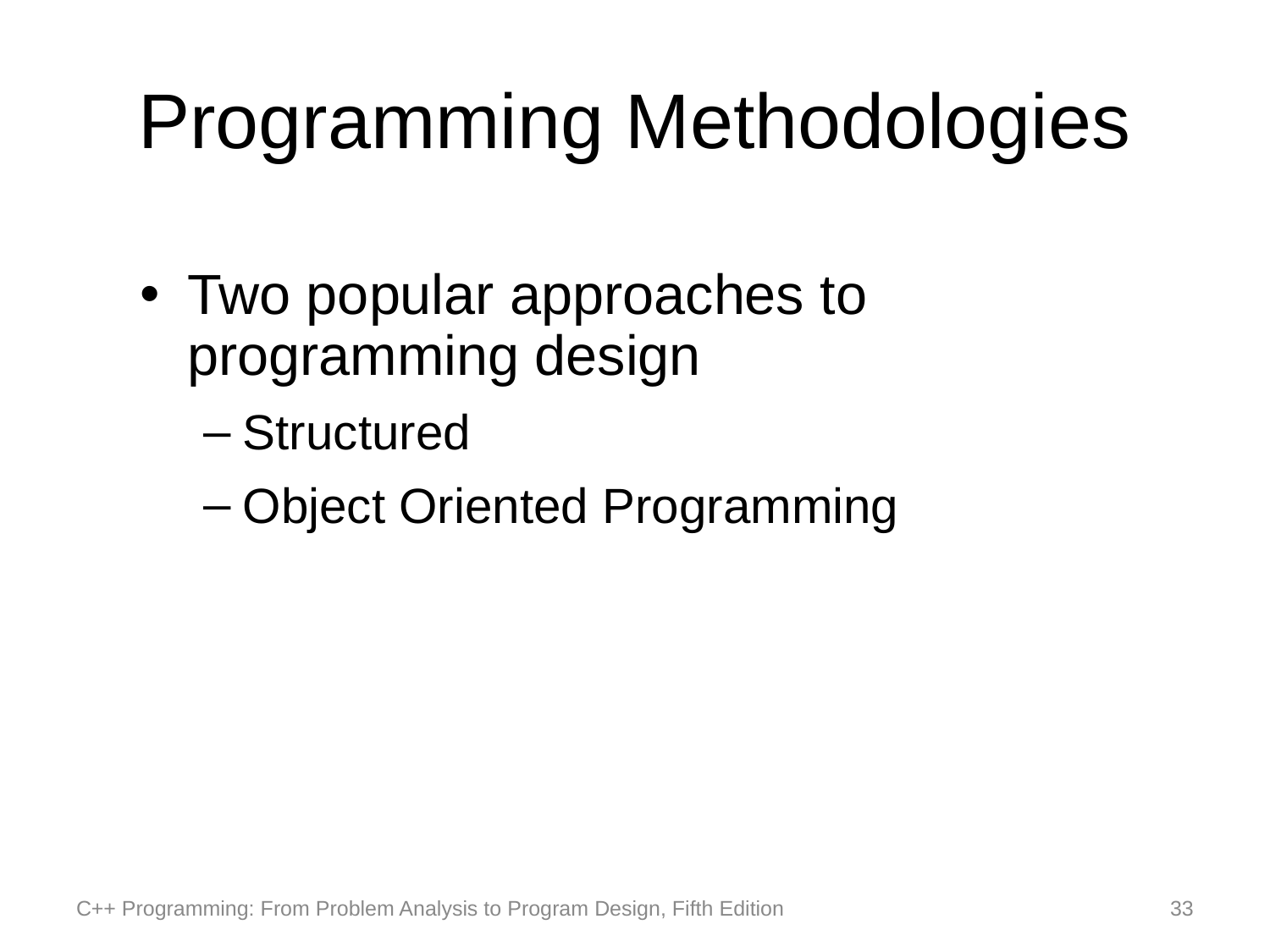

# Programming Methodologies
Two popular approaches to programming design
Structured
Object Oriented Programming
C++ Programming: From Problem Analysis to Program Design, Fifth Edition
33